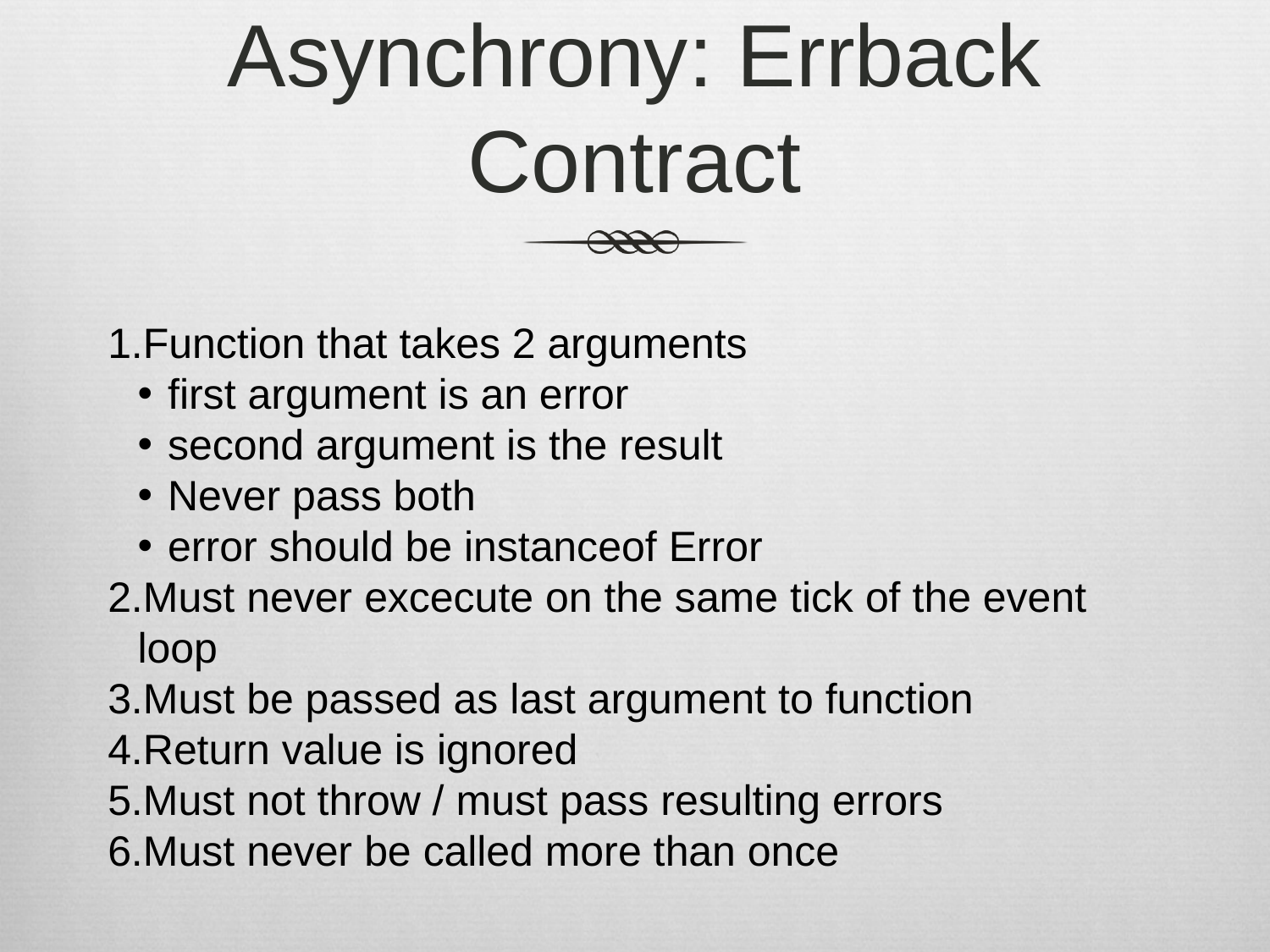

Asynchrony: Errback Contract
Function that takes 2 arguments
first argument is an error
second argument is the result
Never pass both
error should be instanceof Error
Must never excecute on the same tick of the event loop
Must be passed as last argument to function
Return value is ignored
Must not throw / must pass resulting errors
Must never be called more than once